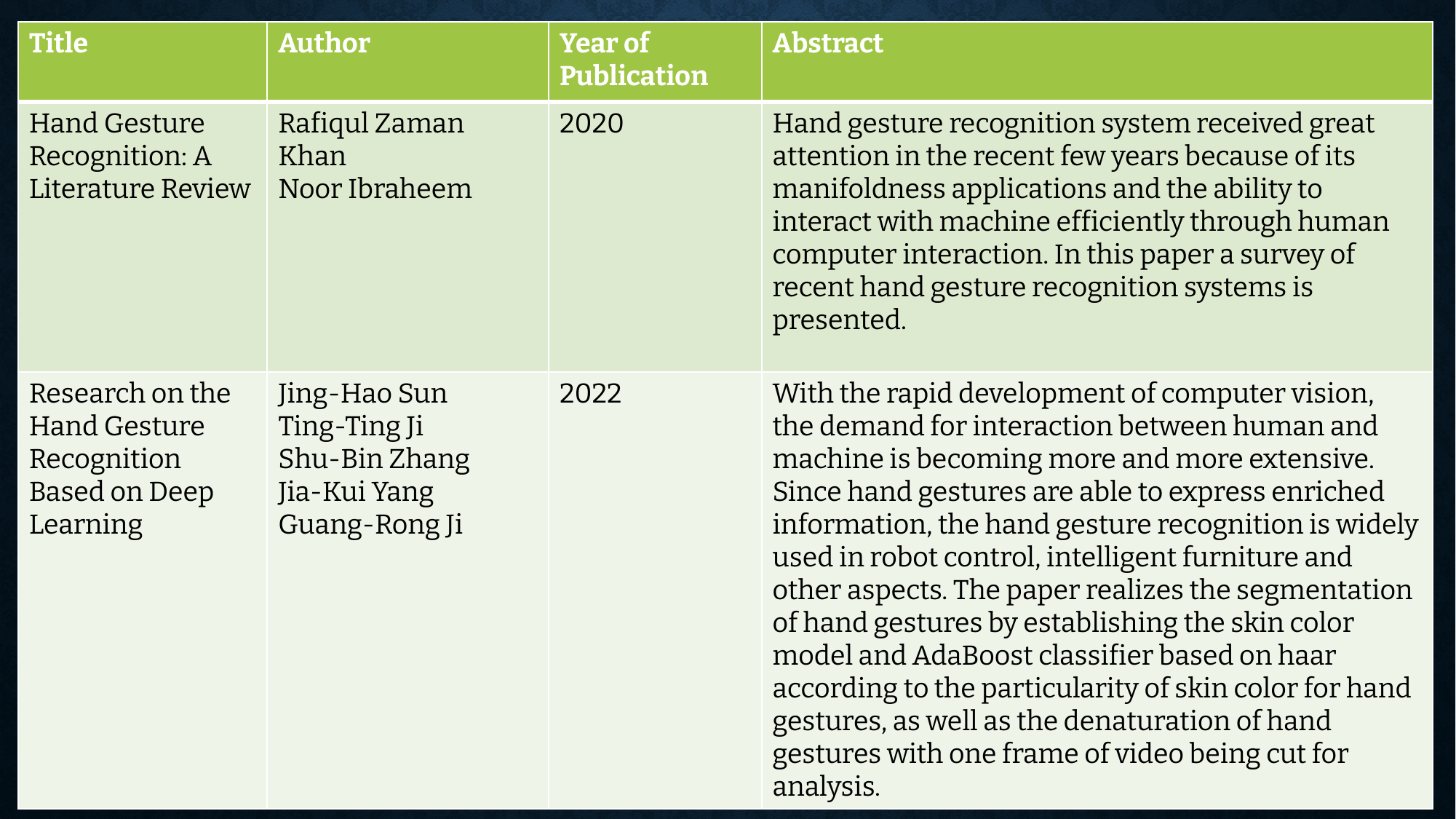

| Title | Author | Year of Publication | Abstract |
| --- | --- | --- | --- |
| Hand Gesture Recognition: A Literature Review | Rafiqul Zaman Khan Noor Ibraheem | 2020 | Hand gesture recognition system received great attention in the recent few years because of its manifoldness applications and the ability to interact with machine efficiently through human computer interaction. In this paper a survey of recent hand gesture recognition systems is presented. |
| Research on the Hand Gesture Recognition Based on Deep Learning | Jing-Hao Sun Ting-Ting Ji Shu-Bin Zhang Jia-Kui Yang Guang-Rong Ji | 2022 | With the rapid development of computer vision, the demand for interaction between human and machine is becoming more and more extensive. Since hand gestures are able to express enriched information, the hand gesture recognition is widely used in robot control, intelligent furniture and other aspects. The paper realizes the segmentation of hand gestures by establishing the skin color model and AdaBoost classifier based on haar according to the particularity of skin color for hand gestures, as well as the denaturation of hand gestures with one frame of video being cut for analysis. |
#